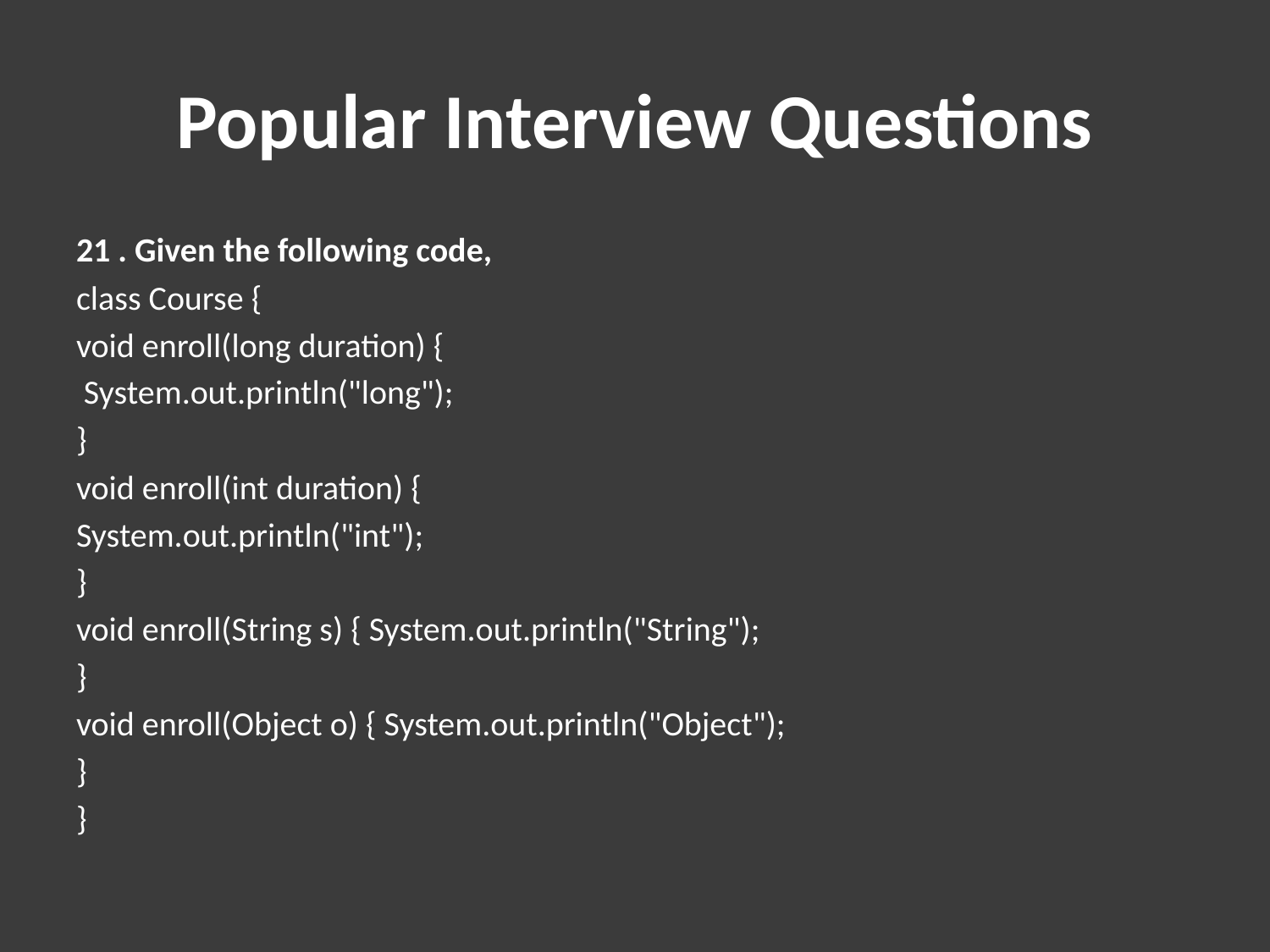

# Popular Interview Questions
21 . Given the following code,
class Course {
void enroll(long duration) {
 System.out.println("long");
}
void enroll(int duration) {
System.out.println("int");
}
void enroll(String s) { System.out.println("String");
}
void enroll(Object o) { System.out.println("Object");
}
}